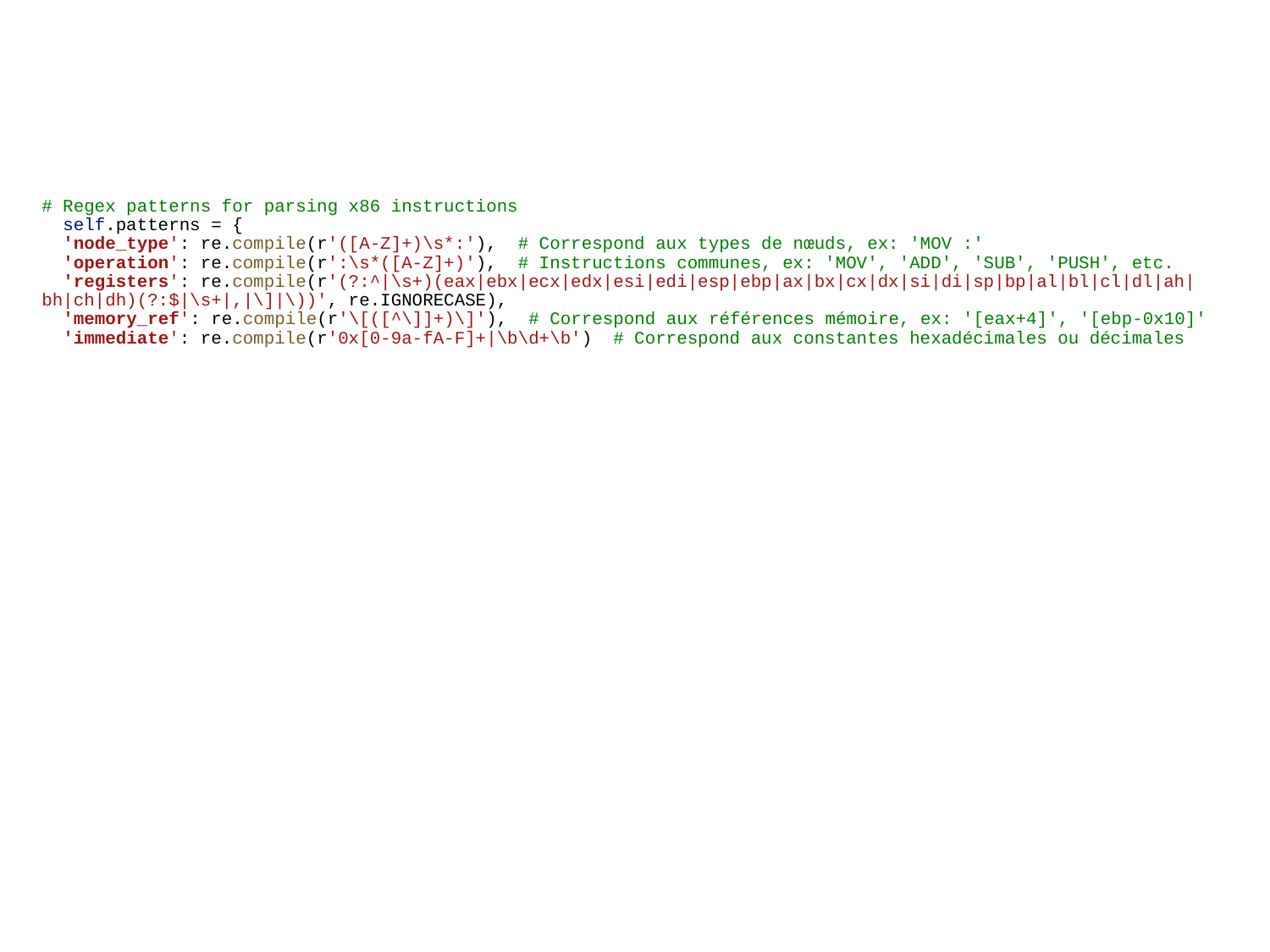

# Regex patterns for parsing x86 instructions
  self.patterns = {
  'node_type': re.compile(r'([A-Z]+)\s*:'),  # Correspond aux types de nœuds, ex: 'MOV :'
  'operation': re.compile(r':\s*([A-Z]+)'),  # Instructions communes, ex: 'MOV', 'ADD', 'SUB', 'PUSH', etc.
  'registers': re.compile(r'(?:^|\s+)(eax|ebx|ecx|edx|esi|edi|esp|ebp|ax|bx|cx|dx|si|di|sp|bp|al|bl|cl|dl|ah|bh|ch|dh)(?:$|\s+|,|\]|\))', re.IGNORECASE),
  'memory_ref': re.compile(r'\[([^\]]+)\]'),  # Correspond aux références mémoire, ex: '[eax+4]', '[ebp-0x10]'
  'immediate': re.compile(r'0x[0-9a-fA-F]+|\b\d+\b')  # Correspond aux constantes hexadécimales ou décimales